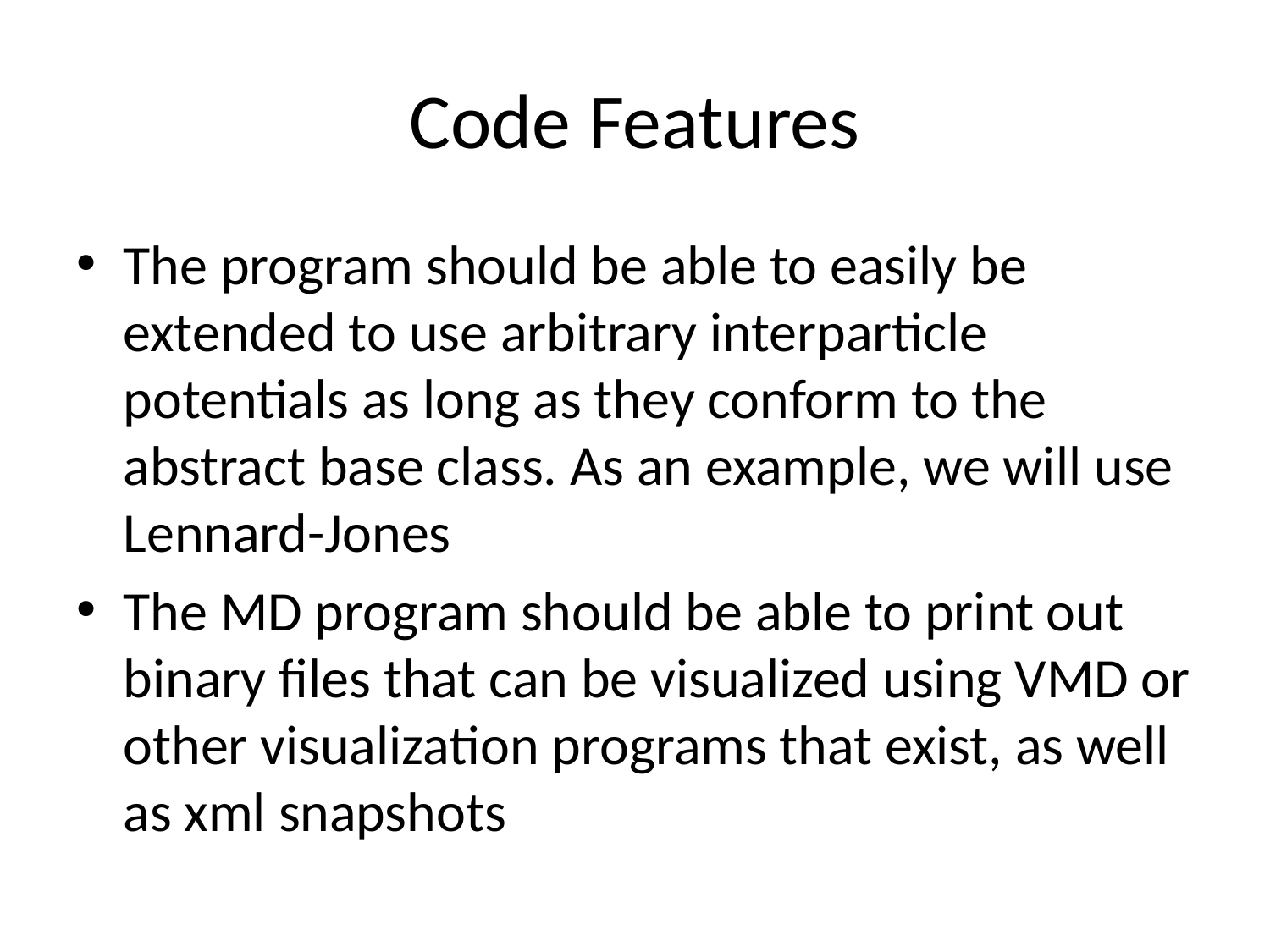

# Code Features
The program should be able to easily be extended to use arbitrary interparticle potentials as long as they conform to the abstract base class. As an example, we will use Lennard-Jones
The MD program should be able to print out binary ﬁles that can be visualized using VMD or other visualization programs that exist, as well as xml snapshots